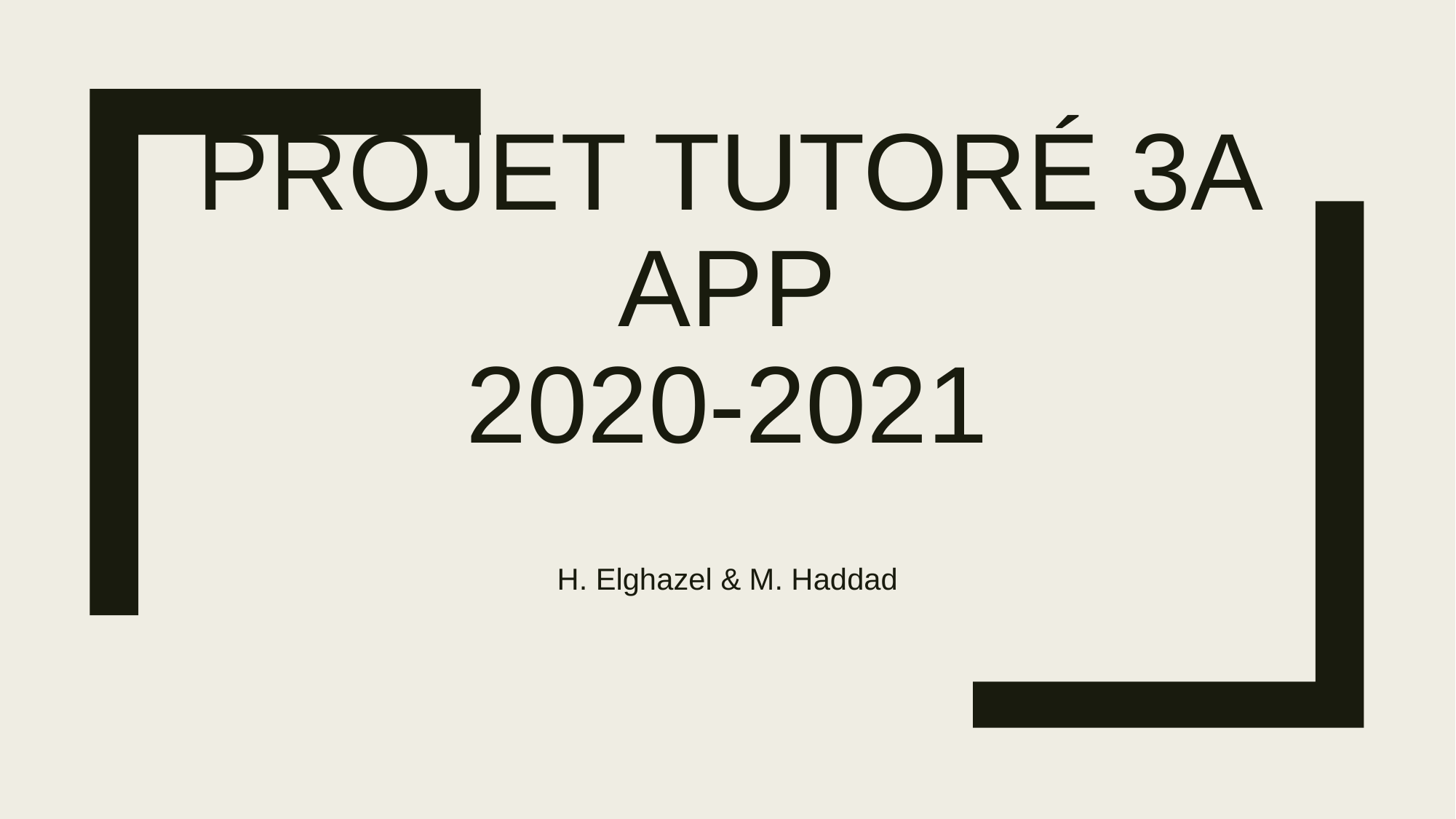

# Projet Tutoré 3A App 2020-2021

H. Elghazel & M. Haddad